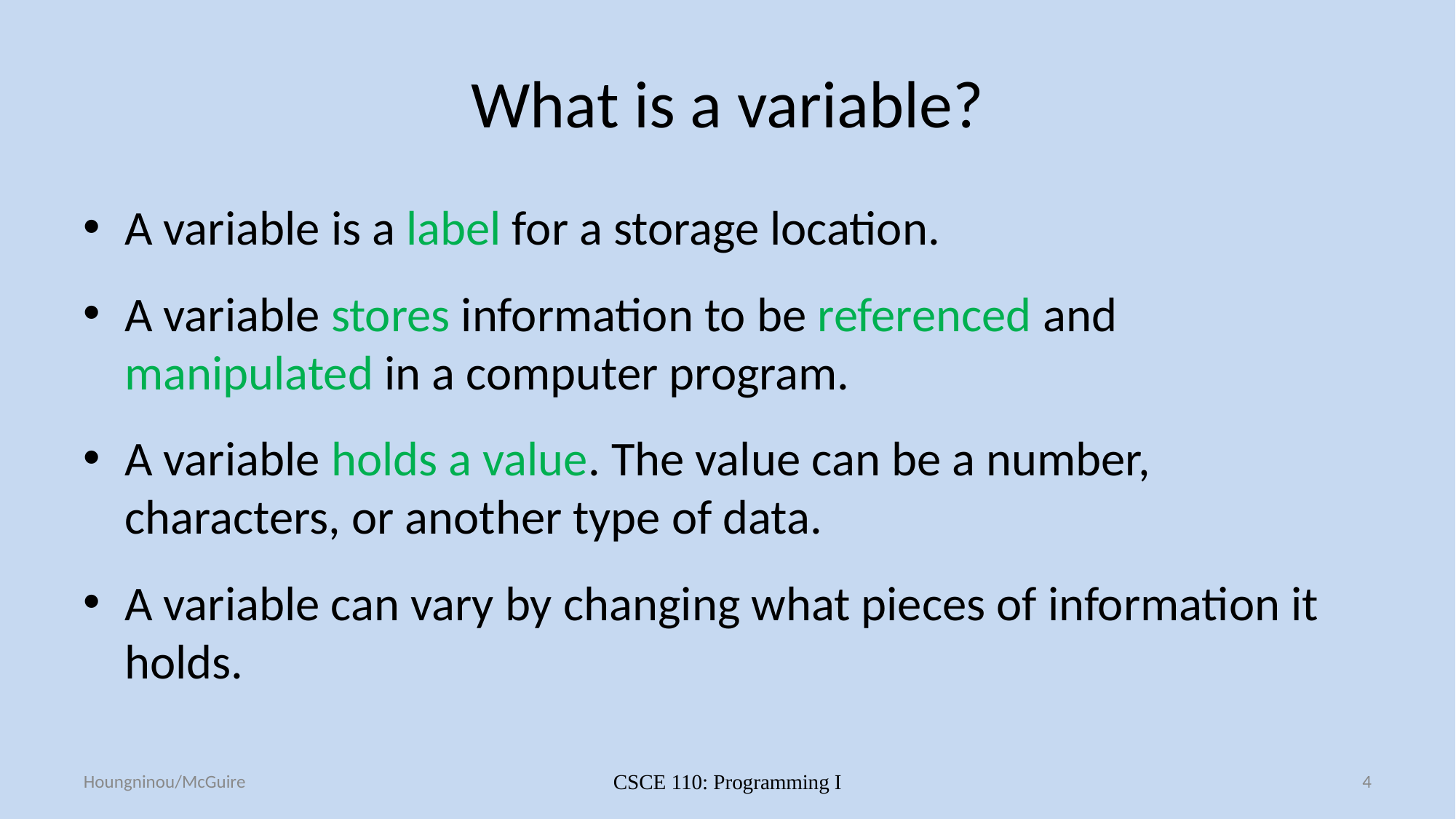

# What is a variable?
A variable is a label for a storage location.
A variable stores information to be referenced and manipulated in a computer program.
A variable holds a value. The value can be a number, characters, or another type of data.
A variable can vary by changing what pieces of information it holds.
Houngninou/McGuire
CSCE 110: Programming I
4